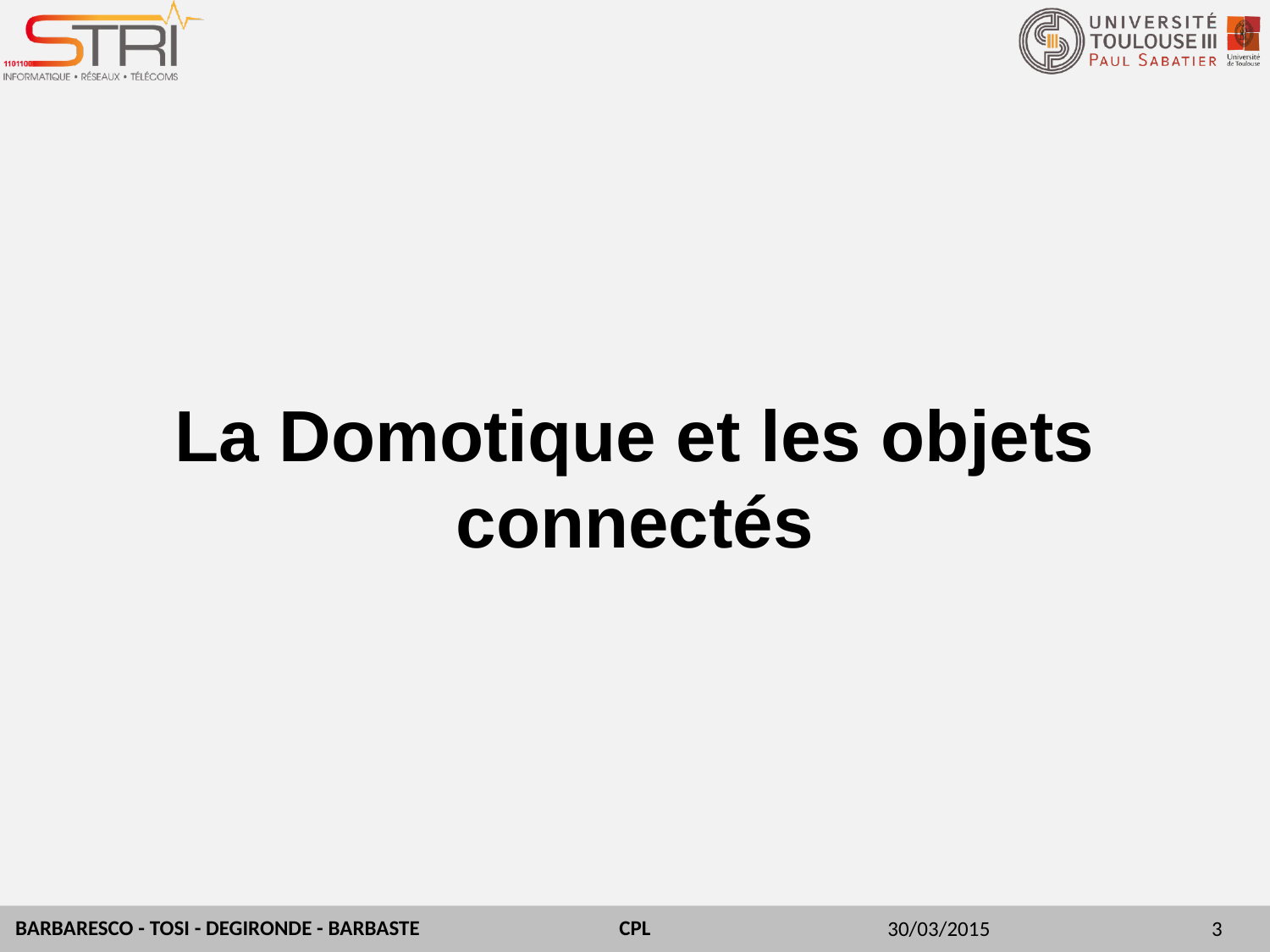

# La Domotique et les objets connectés
30/03/2015
3
BARBARESCO - TOSI - DEGIRONDE - BARBASTE